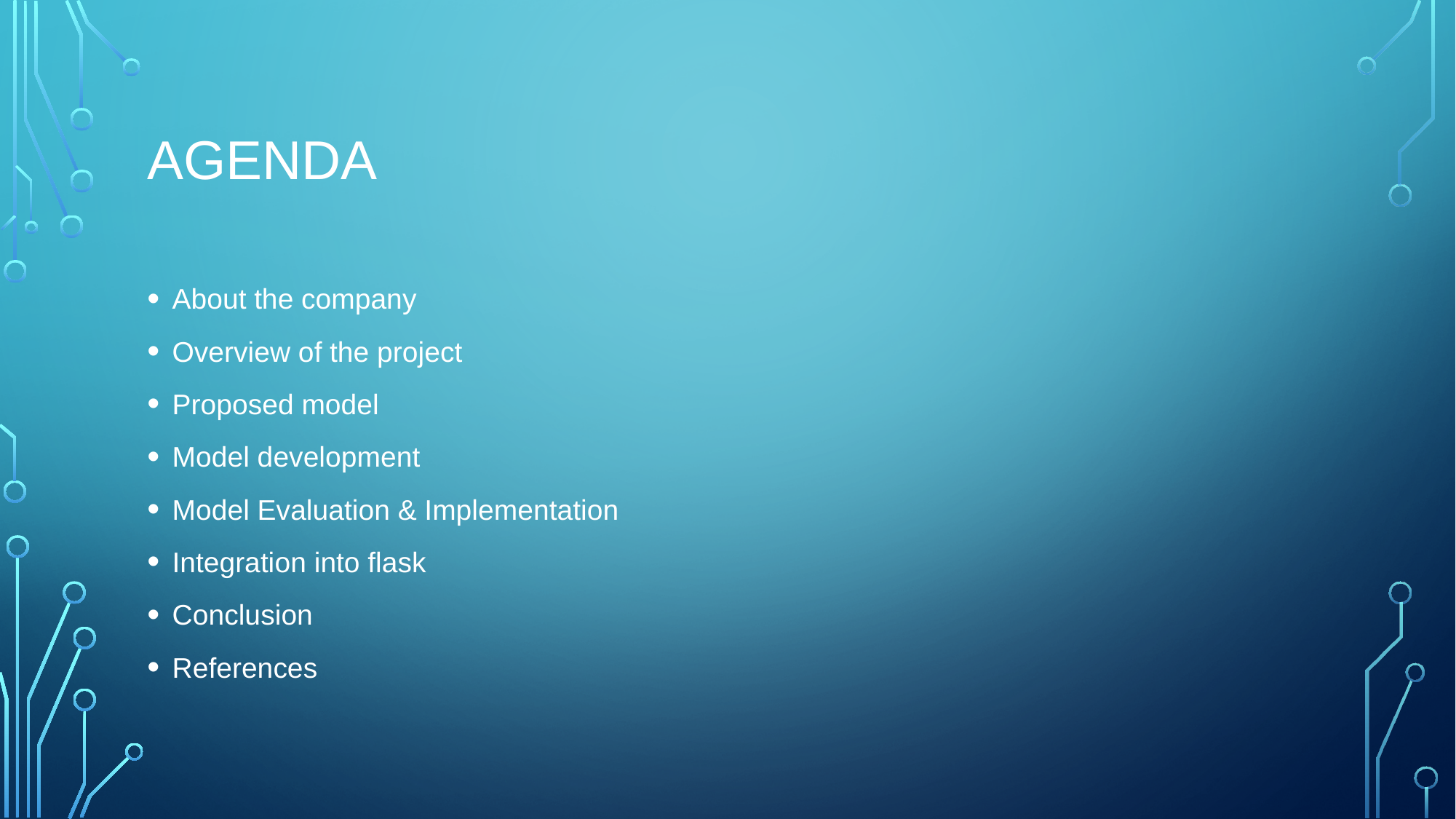

# AGENDA
About the company
Overview of the project
Proposed model
Model development
Model Evaluation & Implementation
Integration into flask
Conclusion
References